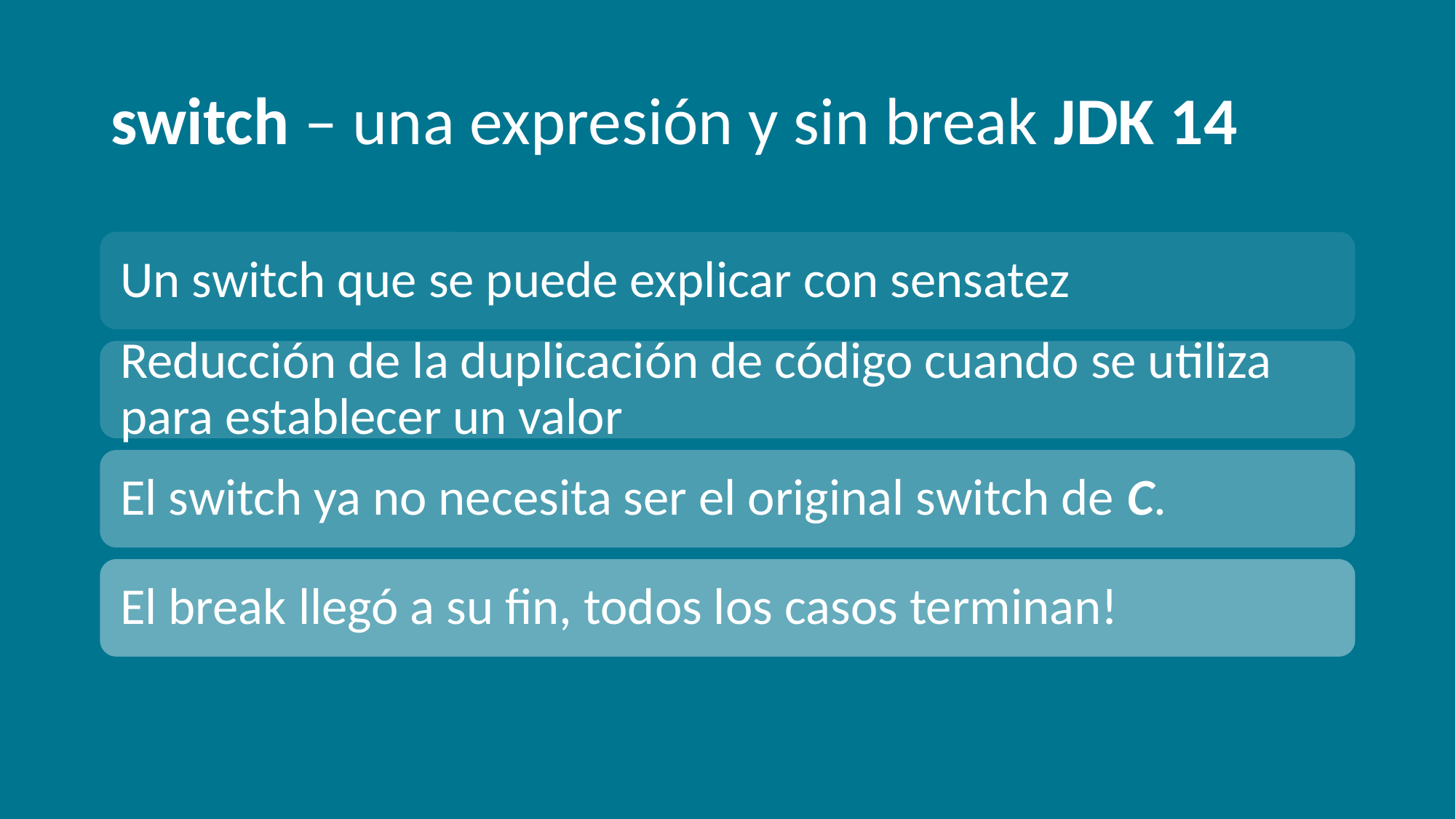

# switch – una expresión y sin break JDK 14

Un switch que se puede explicar con sensatez

Reducción de la duplicación de código cuando se utiliza para establecer un valor

El switch ya no necesita ser el original switch de C.

El break llegó a su fin, todos los casos terminan!